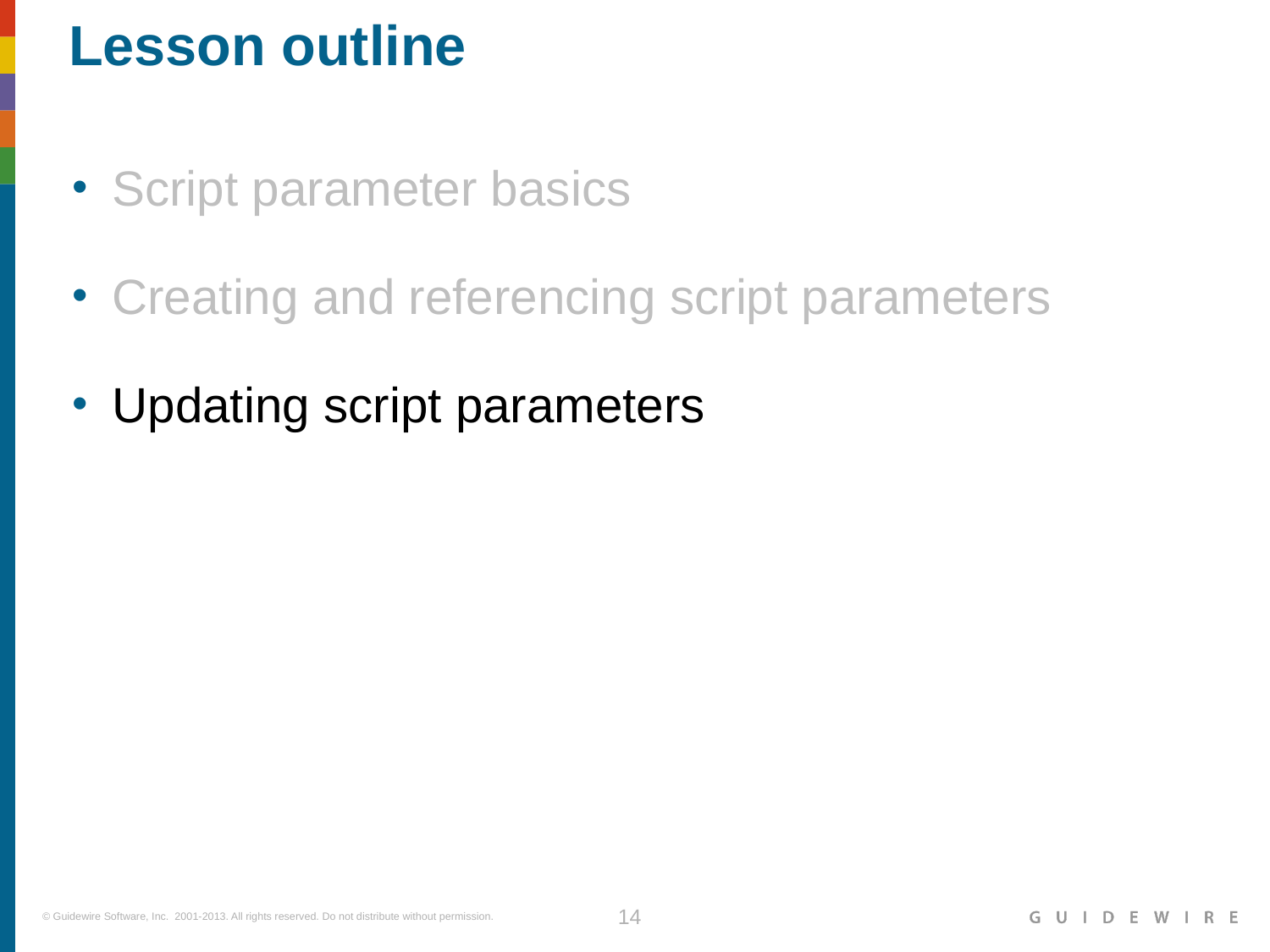

# Lesson outline
Script parameter basics
Creating and referencing script parameters
Updating script parameters